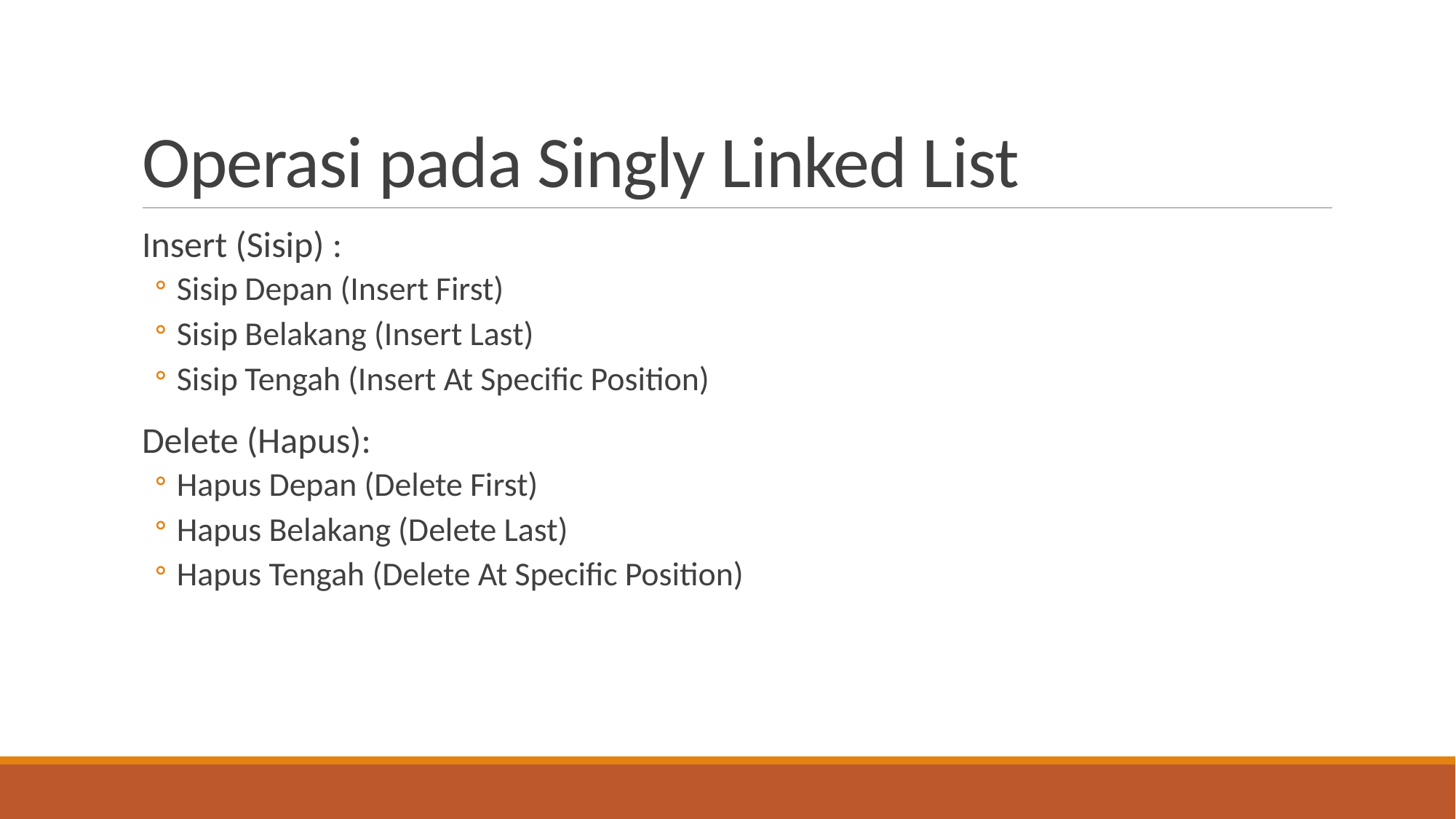

# Operasi pada Singly Linked List
Insert (Sisip) :
Sisip Depan (Insert First)
Sisip Belakang (Insert Last)
Sisip Tengah (Insert At Specific Position)
Delete (Hapus):
Hapus Depan (Delete First)
Hapus Belakang (Delete Last)
Hapus Tengah (Delete At Specific Position)